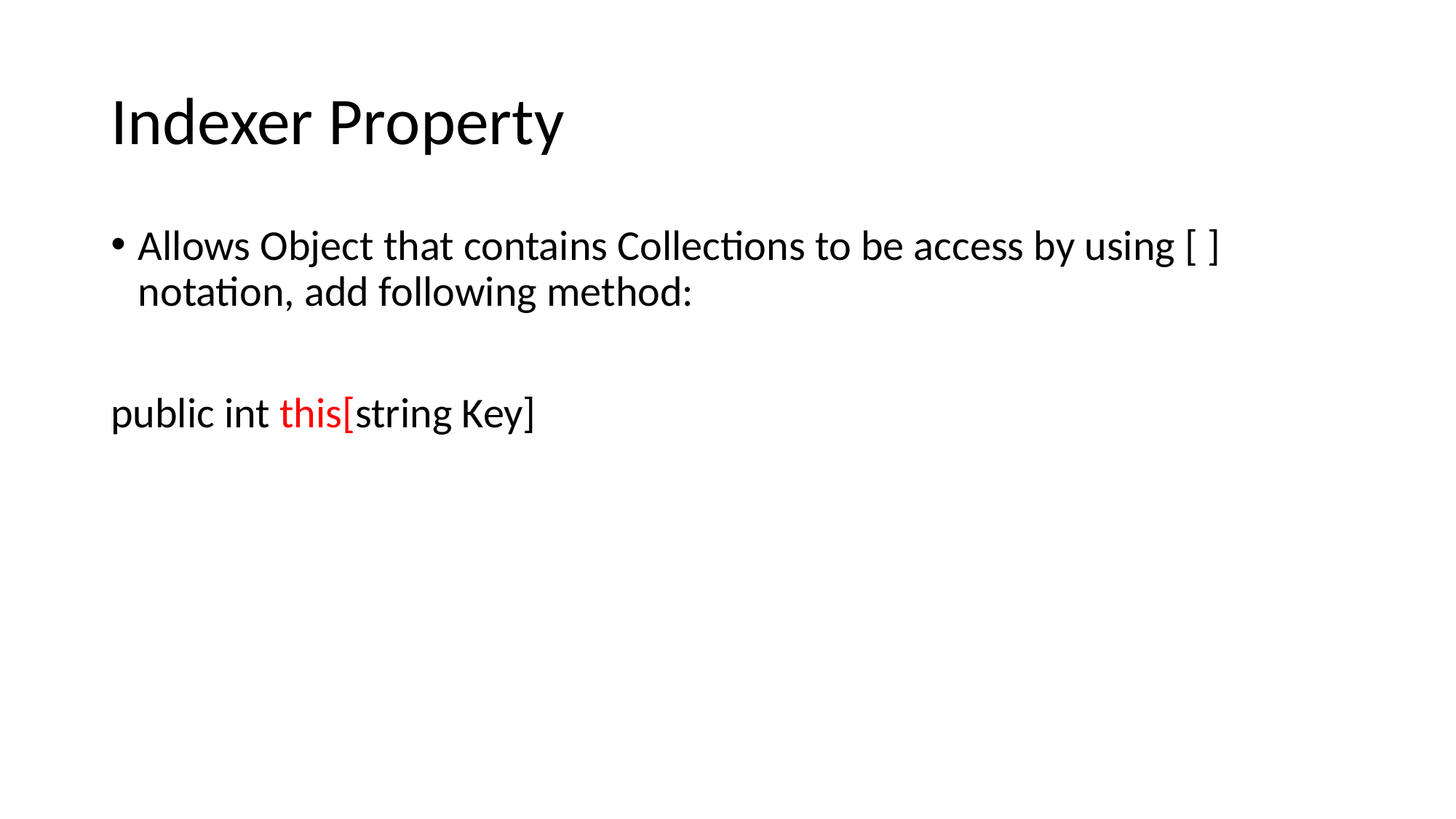

# Indexer Property
Allows Object that contains Collections to be access by using [ ] notation, add following method:

public int this[string Key]